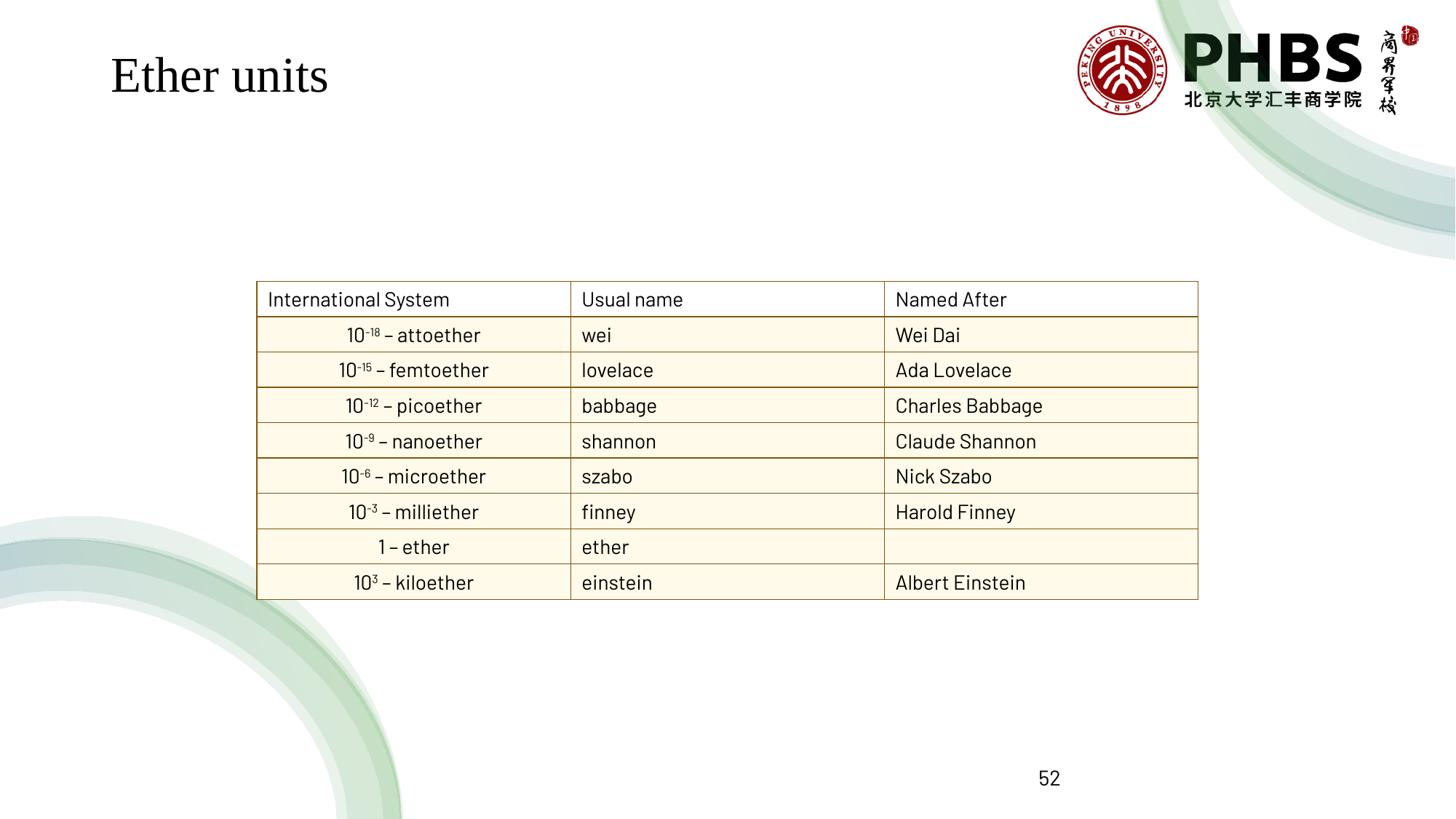

# Ether units
| International System | Usual name | Named After |
| --- | --- | --- |
| 10-18 – attoether | wei | Wei Dai |
| 10-15 – femtoether | lovelace | Ada Lovelace |
| 10-12 – picoether | babbage | Charles Babbage |
| 10-9 – nanoether | shannon | Claude Shannon |
| 10-6 – microether | szabo | Nick Szabo |
| 10-3 – milliether | finney | Harold Finney |
| 1 – ether | ether |  |
| 103 – kiloether | einstein | Albert Einstein |

52